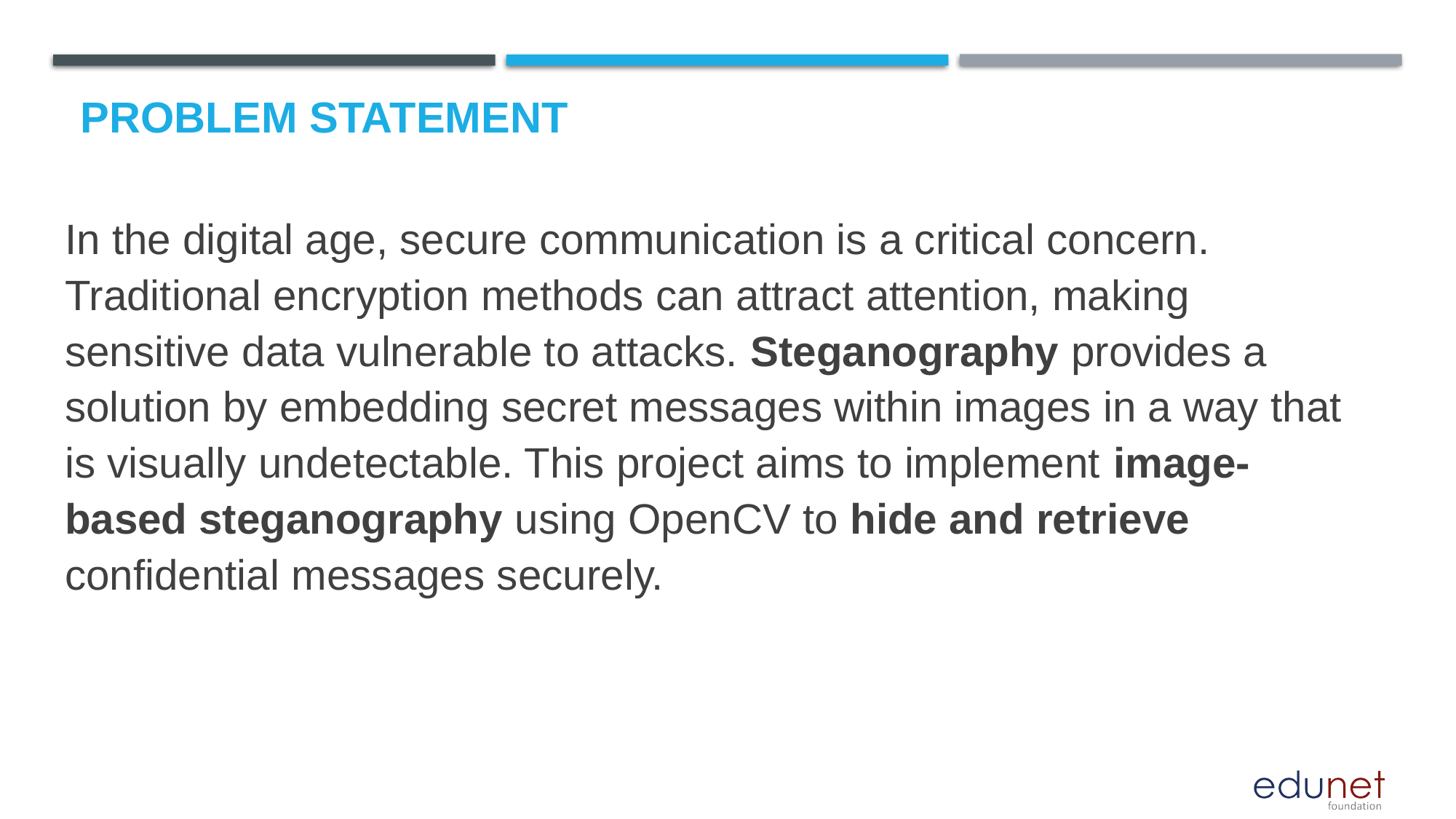

# Problem Statement
In the digital age, secure communication is a critical concern. Traditional encryption methods can attract attention, making sensitive data vulnerable to attacks. Steganography provides a solution by embedding secret messages within images in a way that is visually undetectable. This project aims to implement image-based steganography using OpenCV to hide and retrieve confidential messages securely.